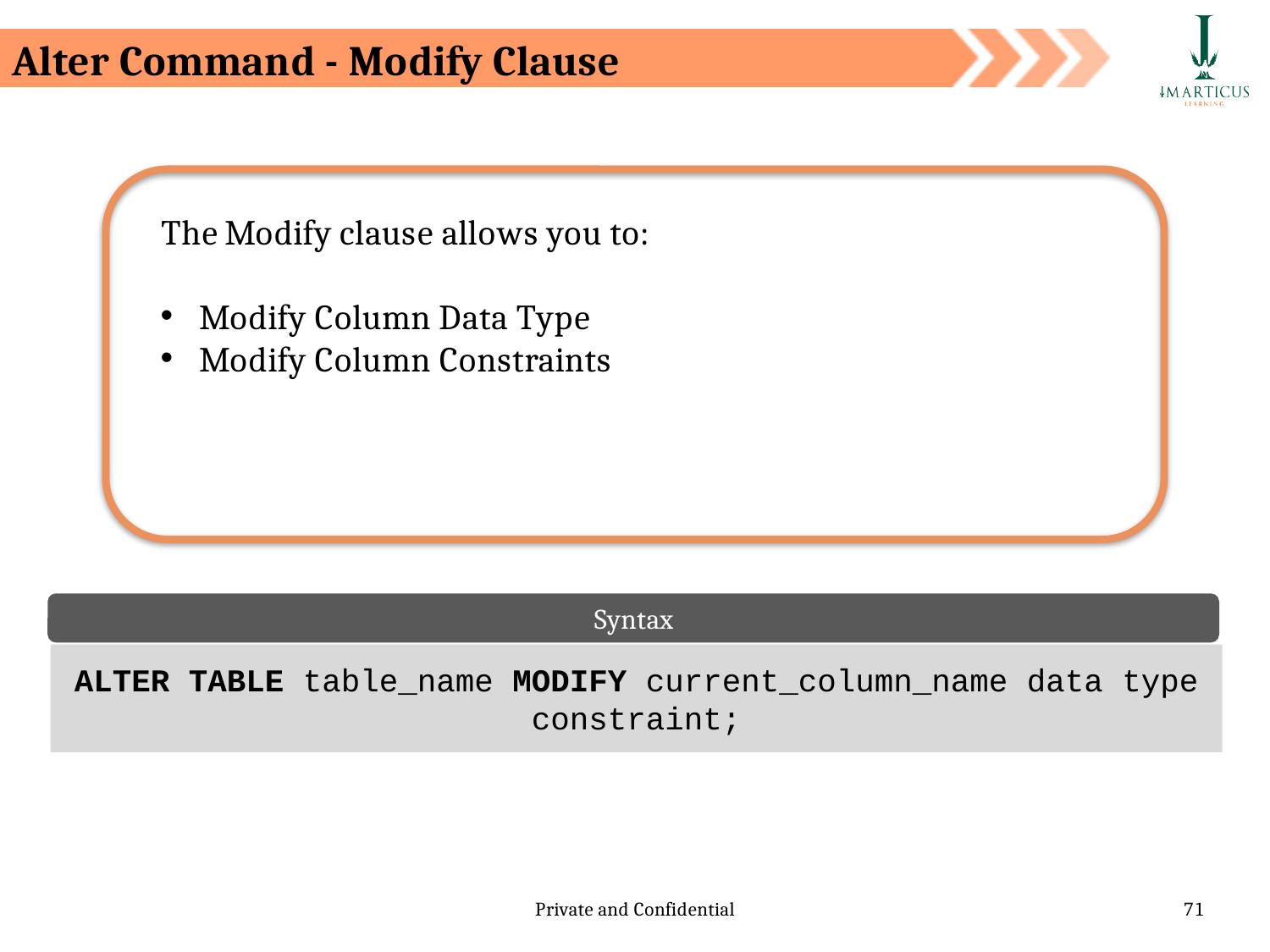

Alter Command - Modify Clause

The Modify clause allows you to:

Modify Column Data Type
Modify Column Constraints
Syntax

ALTER TABLE table_name MODIFY current_column_name data type constraint;